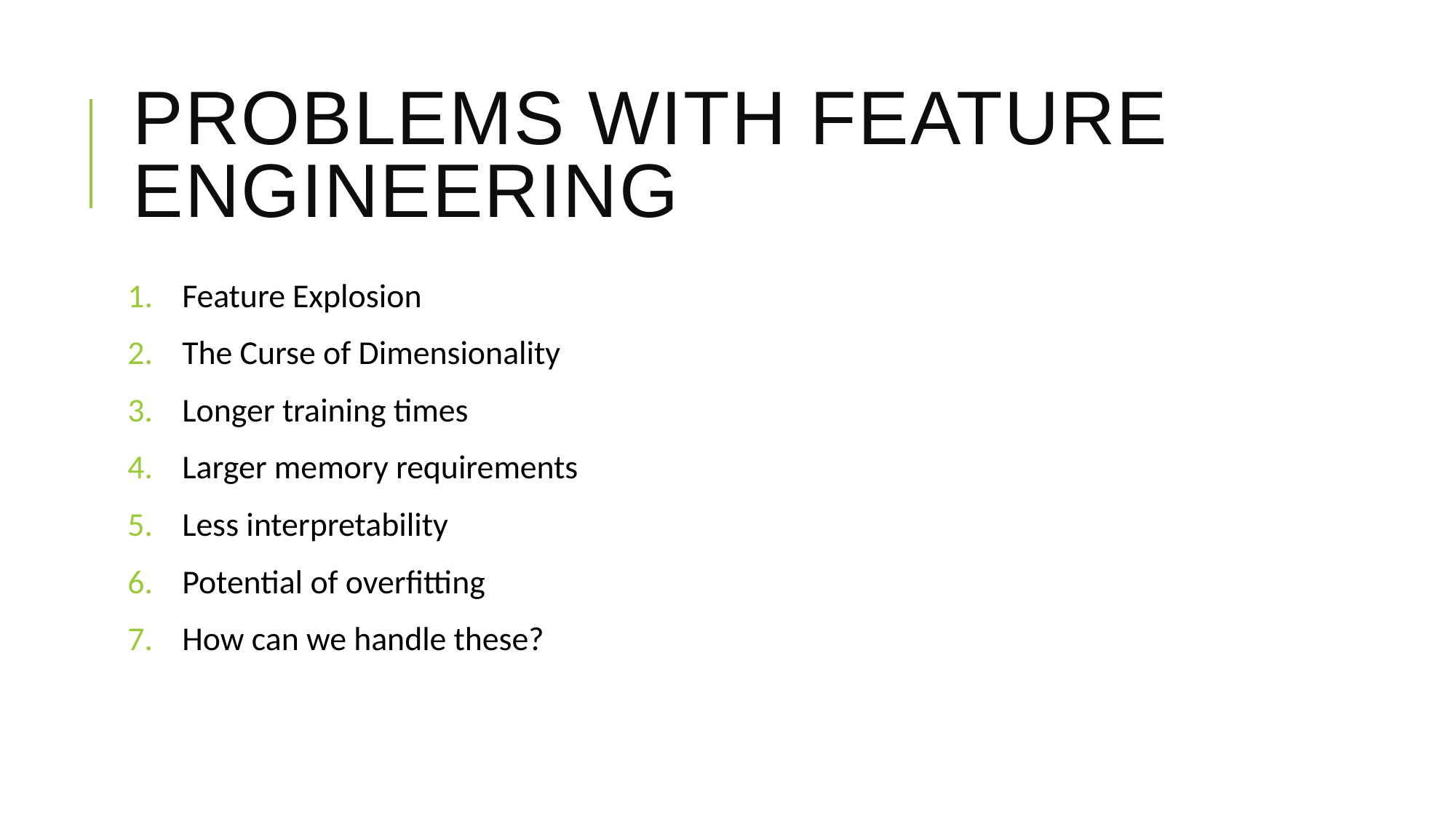

# Problems with Feature Engineering
Feature Explosion
The Curse of Dimensionality
Longer training times
Larger memory requirements
Less interpretability
Potential of overfitting
How can we handle these?